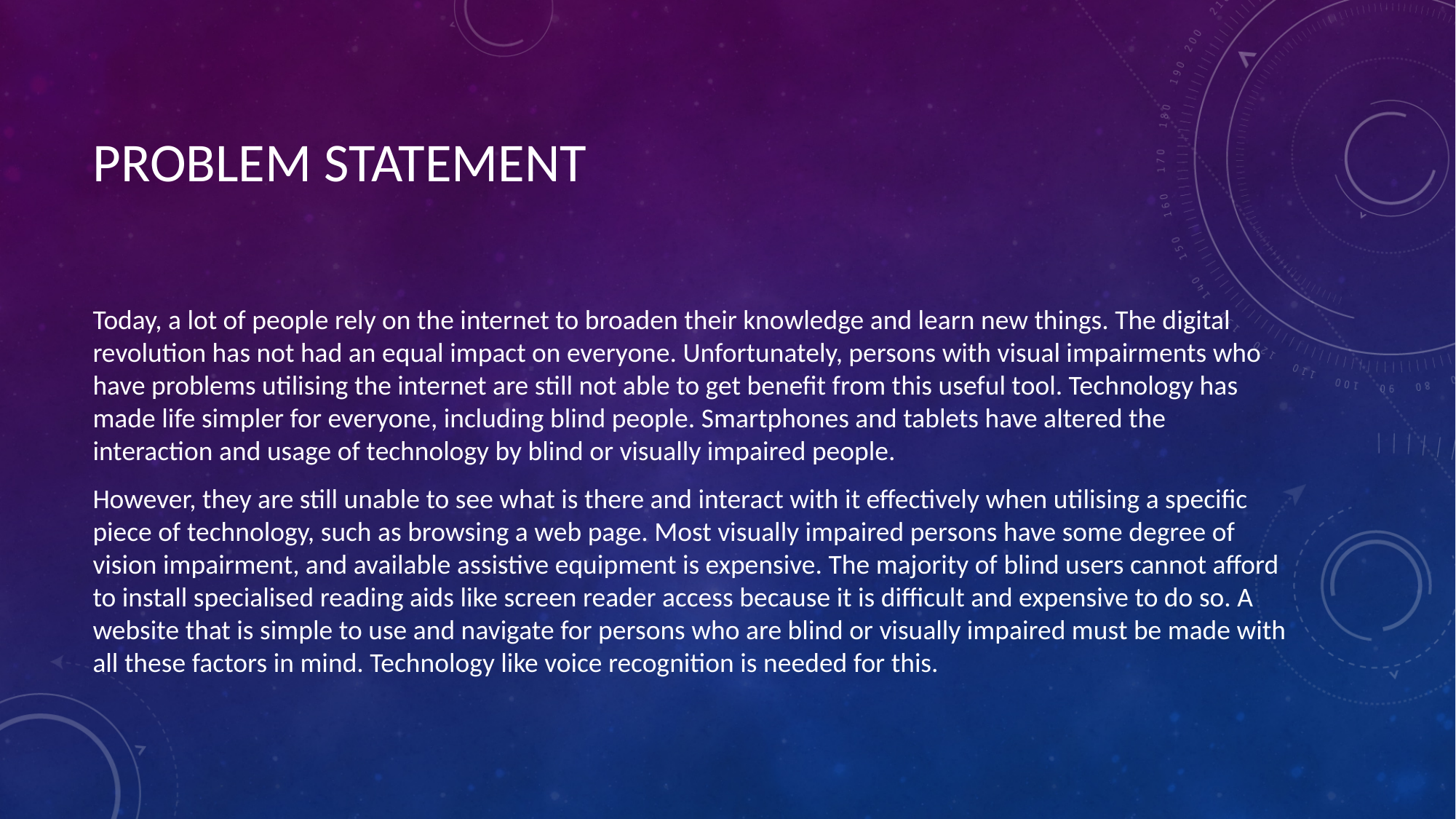

# PROBLEM STATEMENT
Today, a lot of people rely on the internet to broaden their knowledge and learn new things. The digital revolution has not had an equal impact on everyone. Unfortunately, persons with visual impairments who have problems utilising the internet are still not able to get benefit from this useful tool. Technology has made life simpler for everyone, including blind people. Smartphones and tablets have altered the interaction and usage of technology by blind or visually impaired people.
However, they are still unable to see what is there and interact with it effectively when utilising a specific piece of technology, such as browsing a web page. Most visually impaired persons have some degree of vision impairment, and available assistive equipment is expensive. The majority of blind users cannot afford to install specialised reading aids like screen reader access because it is difficult and expensive to do so. A website that is simple to use and navigate for persons who are blind or visually impaired must be made with all these factors in mind. Technology like voice recognition is needed for this.